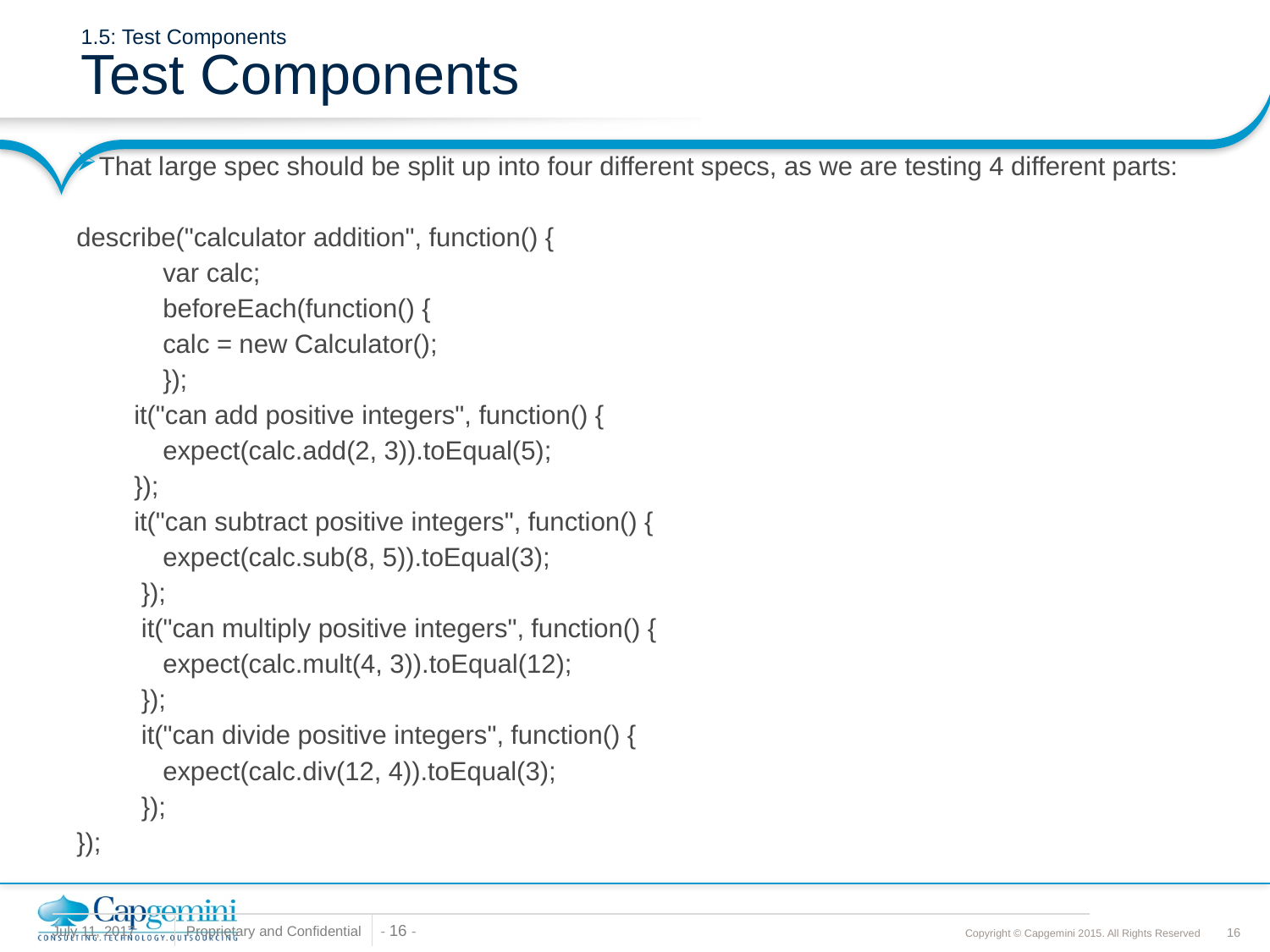

# 1.5: Test Components Test Components
That large spec should be split up into four different specs, as we are testing 4 different parts:

describe("calculator addition", function() {
	var calc;
	beforeEach(function() {
	calc = new Calculator();
 	});
        it("can add positive integers", function() {
	expect(calc.add(2, 3)).toEqual(5);
        });
        it("can subtract positive integers", function() {
	expect(calc.sub(8, 5)).toEqual(3);
         });
         it("can multiply positive integers", function() {
	expect(calc.mult(4, 3)).toEqual(12);
         });
         it("can divide positive integers", function() {
	expect(calc.div(12, 4)).toEqual(3);
         });
});